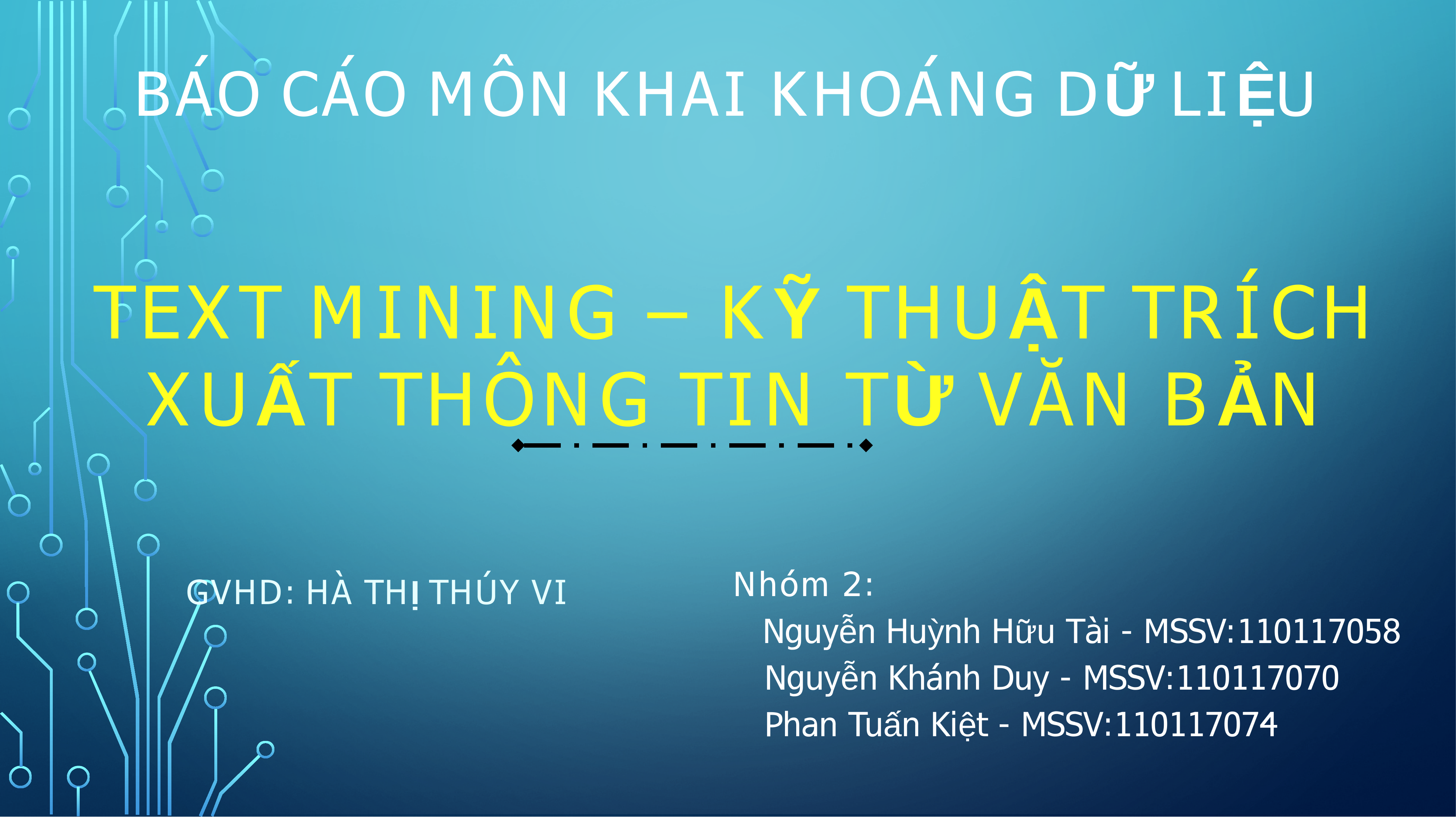

BÁO CÁO MÔN KHAI KHOÁNG DỮ LIỆU
# TEXT MINING – KỸ THUẬT TRÍCH XUẤT THÔNG TIN TỪ VĂN BẢN
GVHD: Hà Thị Thúy Vi
Nhóm 2:
   Nguyễn Huỳnh Hữu Tài - MSSV:110117058
   Nguyễn Khánh Duy - MSSV:110117070
   Phan Tuấn Kiệt - MSSV:110117074